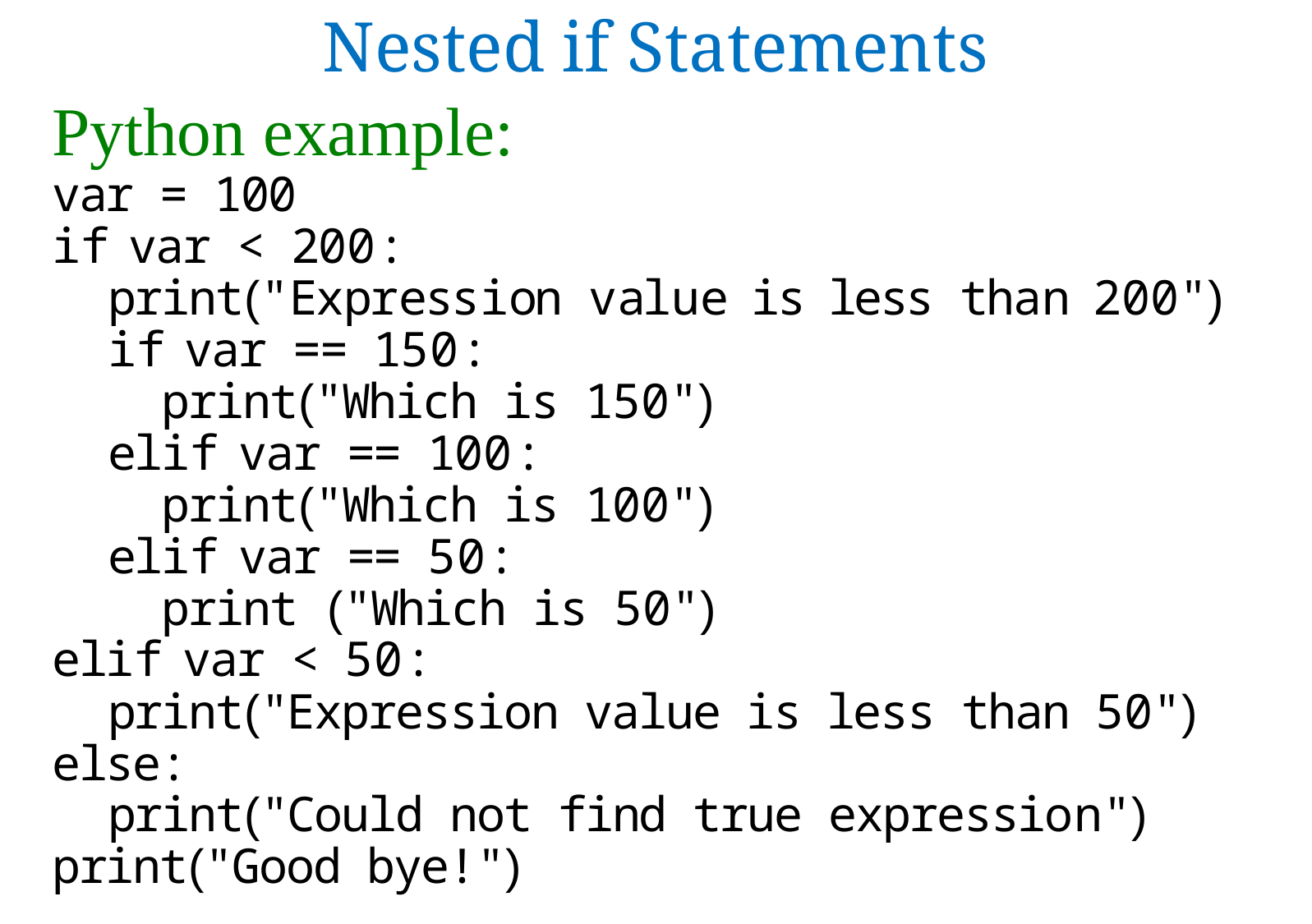

Nested if Statements
Python example:
var = 100;
if(var < 200:
  print("Expression value is less than 200")
  if(var == 150:
    print("Which is 150")
  elif(var == 100:
    print("Which is 100")
  elif(var == 50:
    printf("Which is 50")  }
elif(var < 50:
  print("Expression value is less than 50")
else:
  print("Could not find true expression")
print("Good bye!")